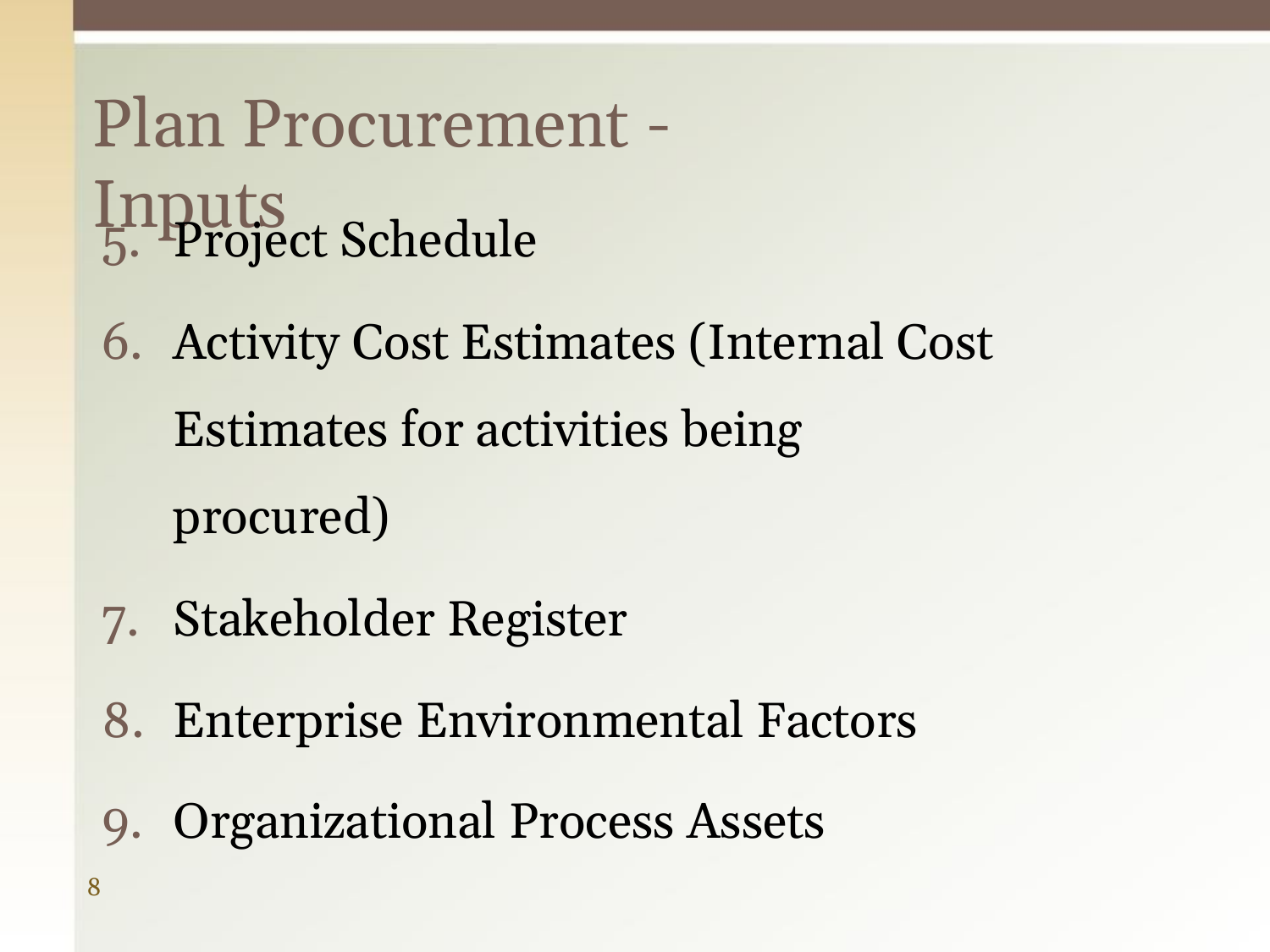

# Plan Procurement - Inputs
Project Schedule
Activity Cost Estimates (Internal Cost Estimates for activities being procured)
Stakeholder Register
Enterprise Environmental Factors
Organizational Process Assets
8